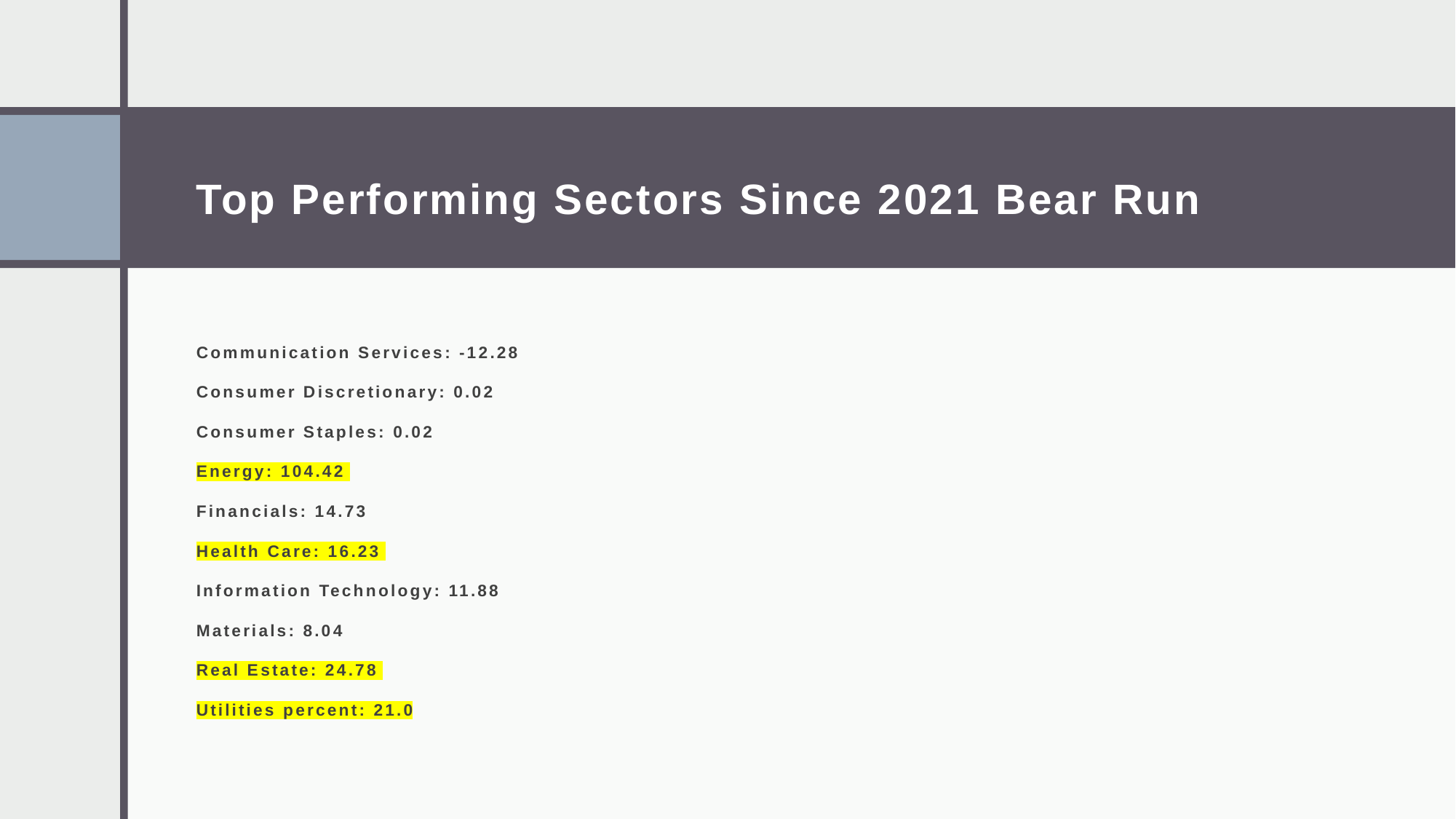

# Top Performing Sectors Since 2021 Bear Run

Communication Services: -12.28
Consumer Discretionary: 0.02
Consumer Staples: 0.02
Energy: 104.42
Financials: 14.73
Health Care: 16.23
Information Technology: 11.88
Materials: 8.04
Real Estate: 24.78
Utilities percent: 21.0